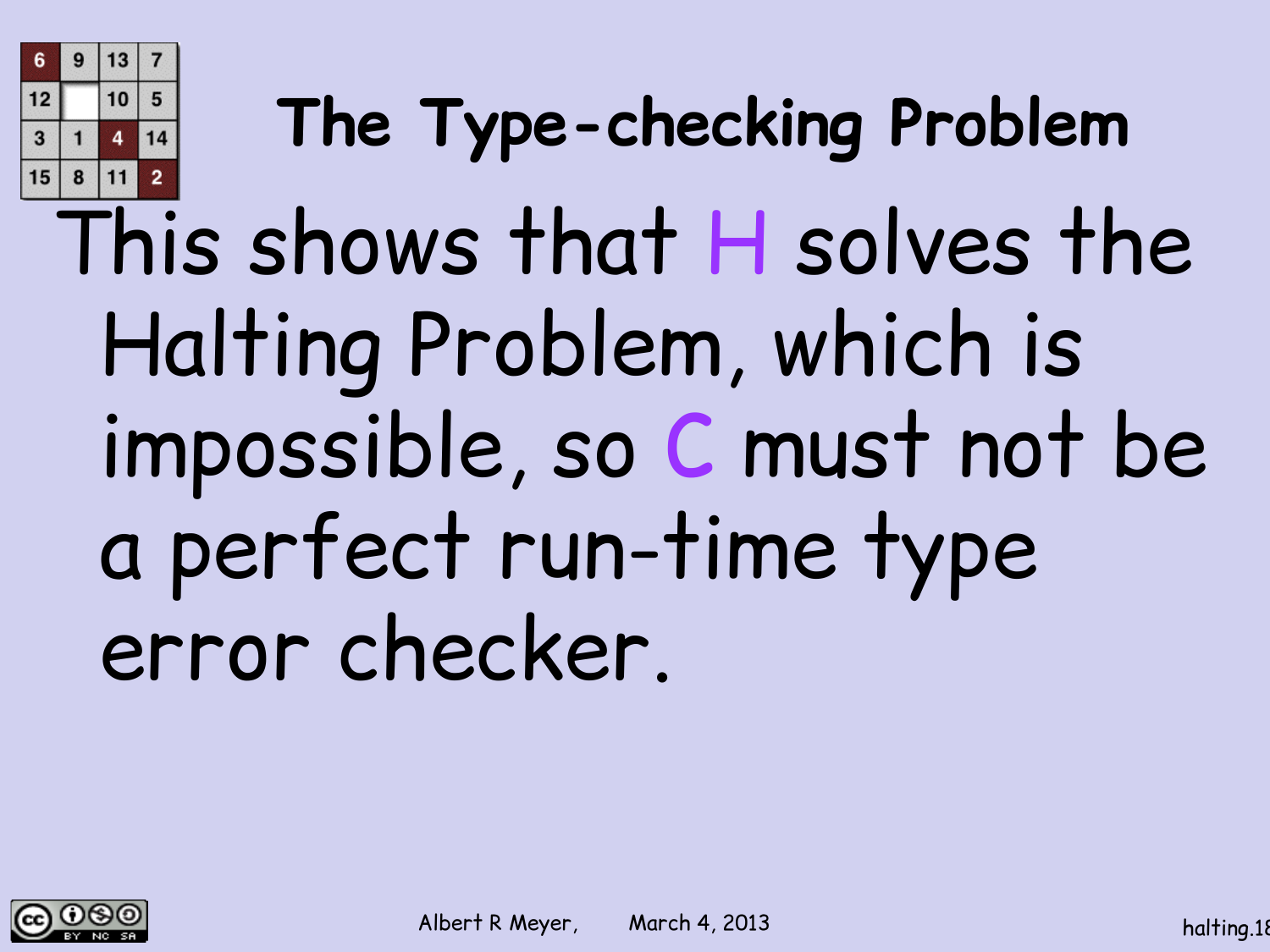

# The Type-checking Problem
This shows that H solves the Halting Problem, which is impossible, so C must not be a perfect run-time type error checker.